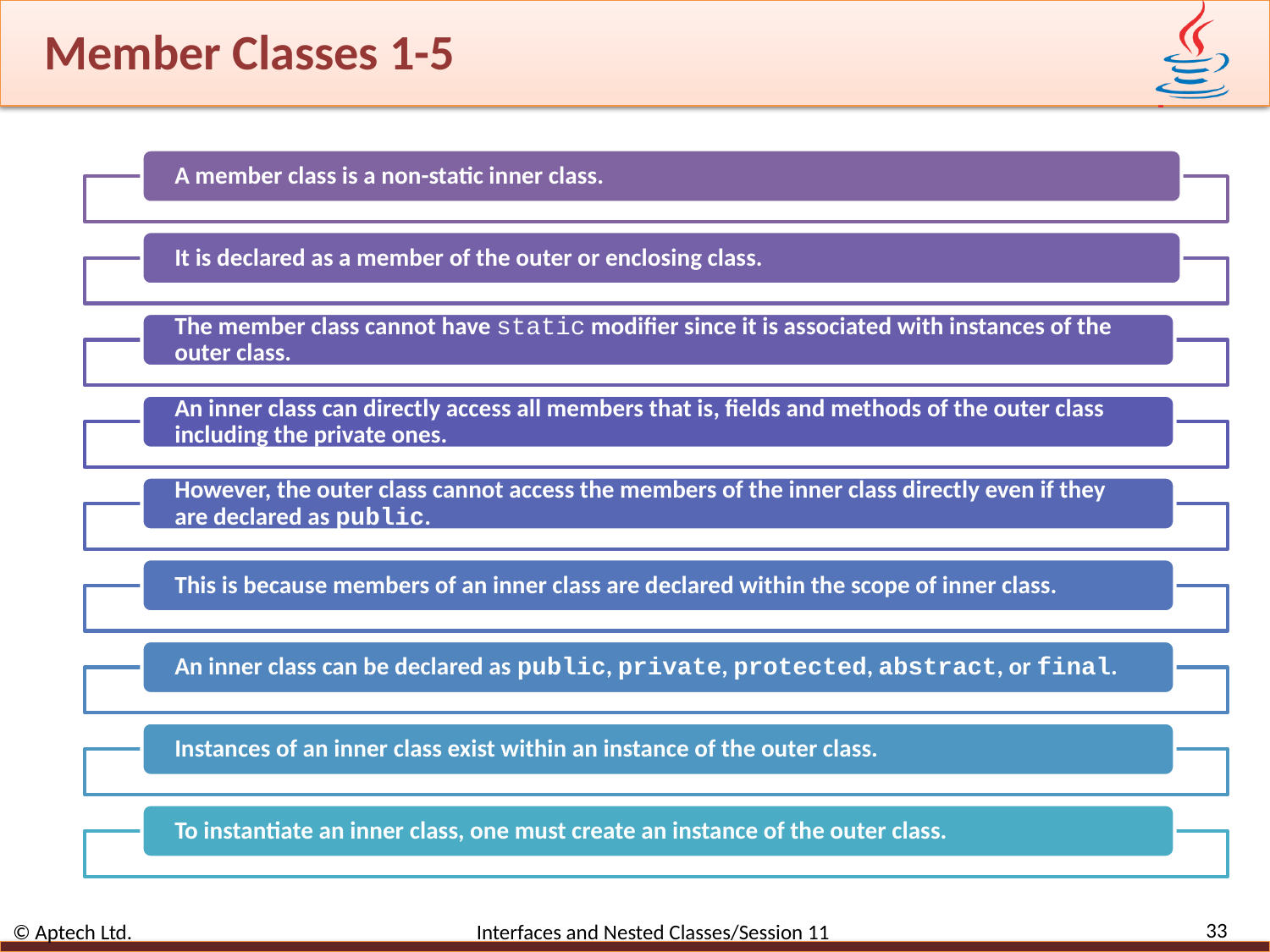

# Member Classes 1-5
A member class is a non-static inner class.
It is declared as a member of the outer or enclosing class.
The member class cannot have static modifier since it is associated with instances of the outer class.
An inner class can directly access all members that is, fields and methods of the outer class including the private ones.
However, the outer class cannot access the members of the inner class directly even if they are declared as public.
This is because members of an inner class are declared within the scope of inner class.
An inner class can be declared as public, private, protected, abstract, or final.
Instances of an inner class exist within an instance of the outer class.
To instantiate an inner class, one must create an instance of the outer class.
33
© Aptech Ltd.                                                                       Interfaces and Nested Classes/Session 11